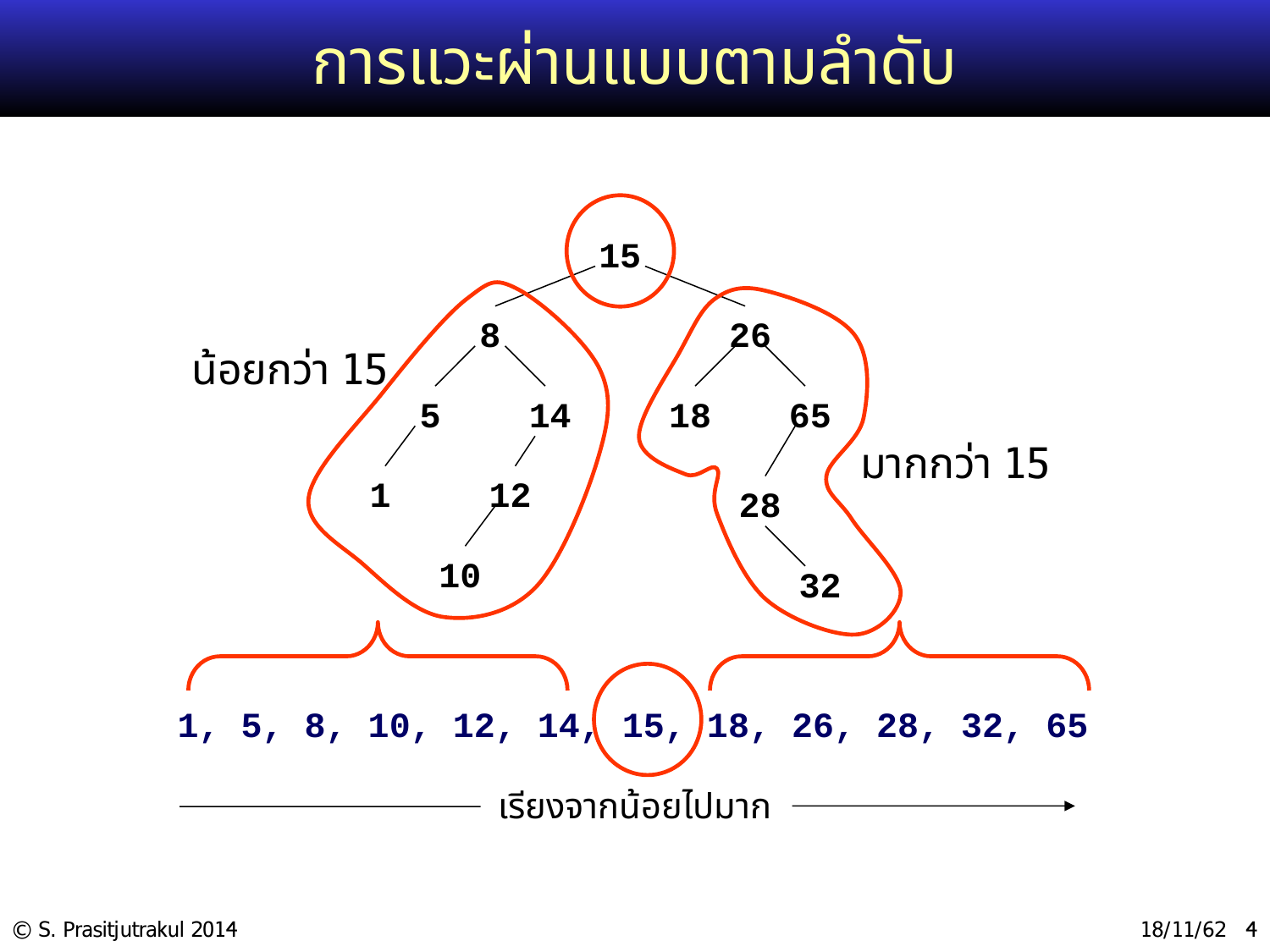

# การแวะผ่านแบบตามลำดับ

15

8
26

5
14
18
65

1
12
28

10
32

น้อยกว่า 15

มากกว่า 15

1, 5, 8, 10, 12, 14, 15, 18, 26, 28, 32, 65
เรียงจากน้อยไปมาก